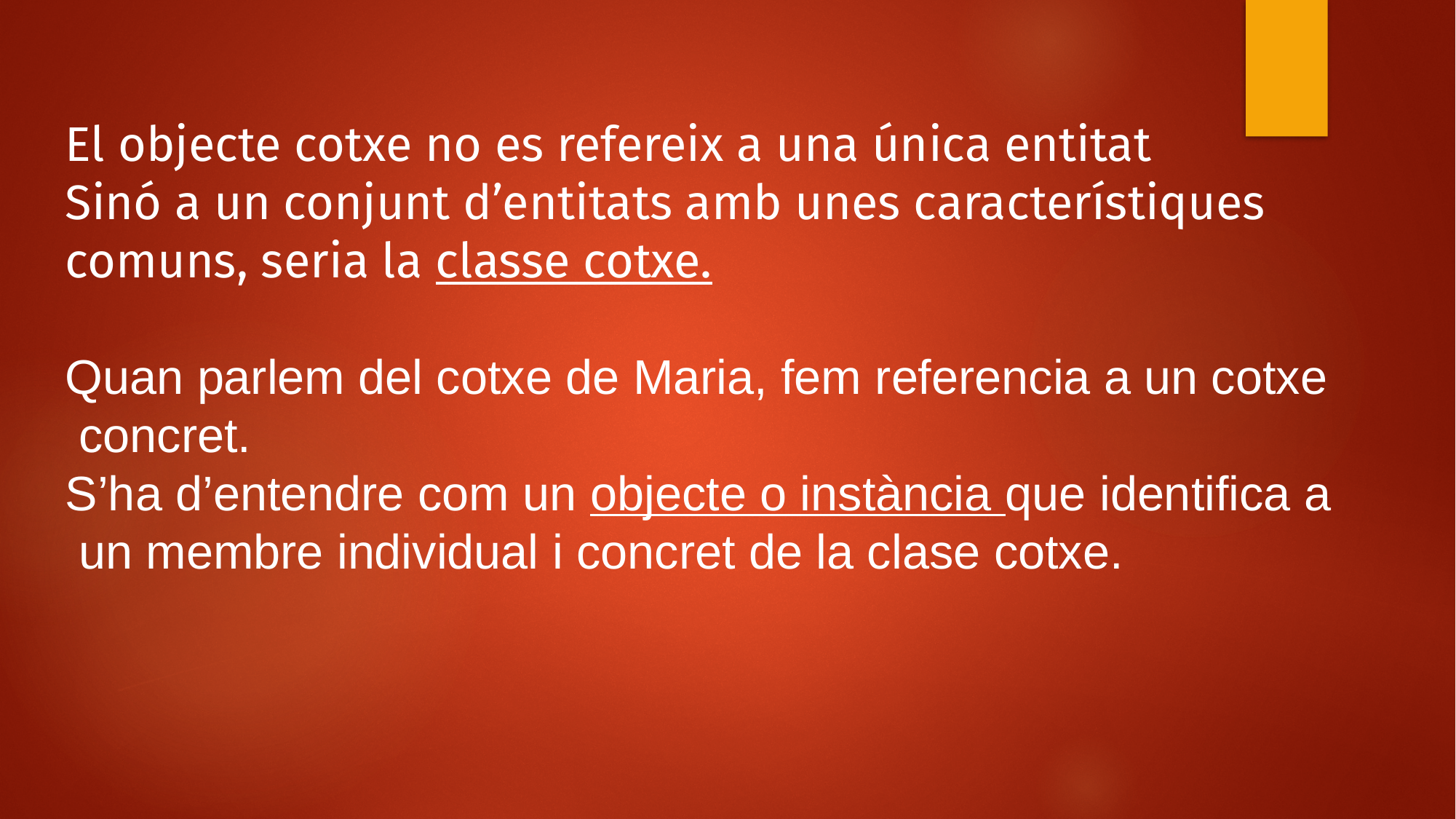

El objecte cotxe no es refereix a una única entitat
Sinó a un conjunt d’entitats amb unes característiques
comuns, seria la classe cotxe.

Quan parlem del cotxe de Maria, fem referencia a un cotxe
 concret.
S’ha d’entendre com un objecte o instància que identifica a
 un membre individual i concret de la clase cotxe.